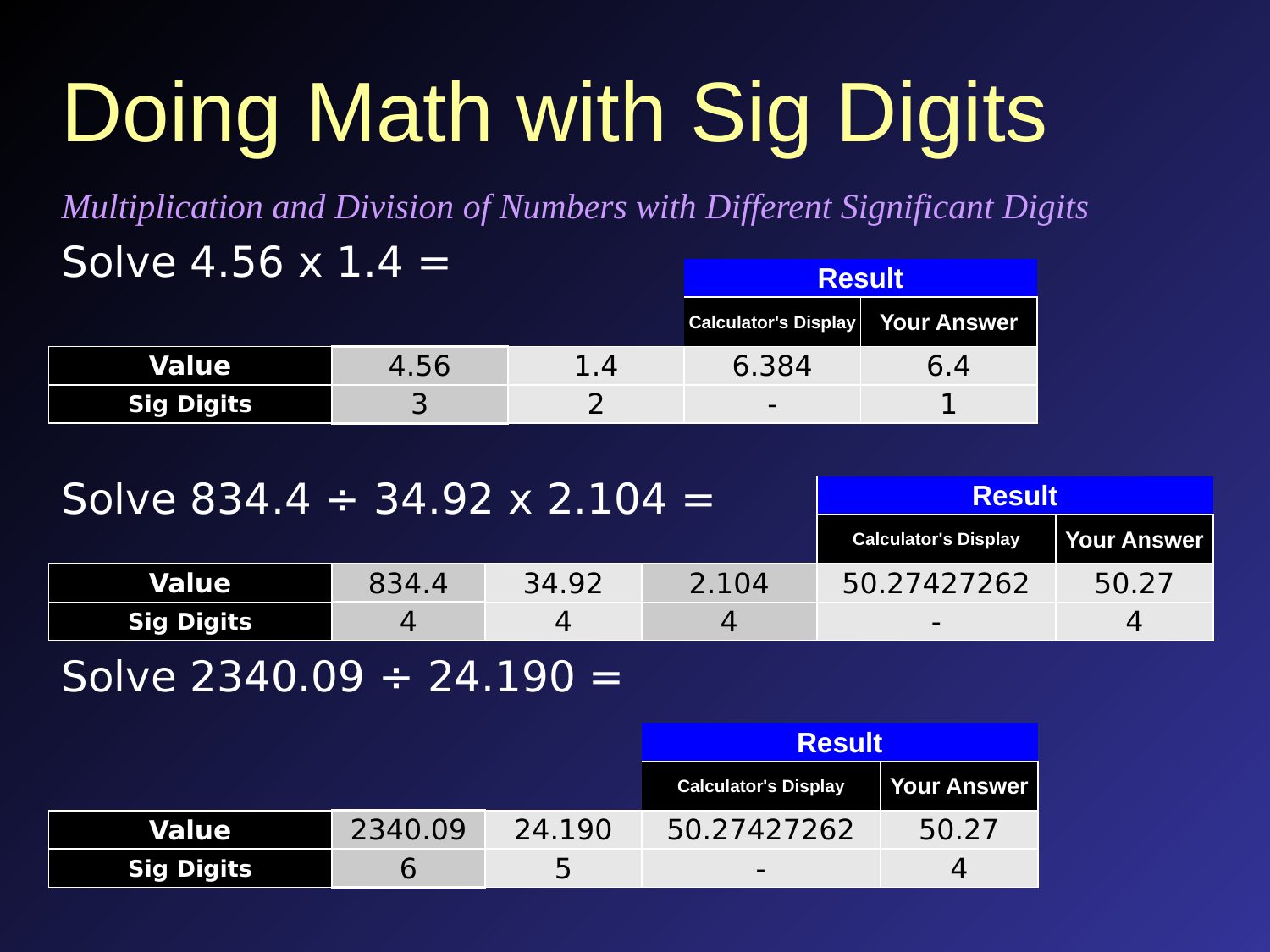

# Doing Math with Sig Digits
Multiplication and Division of Numbers with Different Significant Digits
Solve 4.56 x 1.4 =

Solve 834.4 ÷ 34.92 x 2.104 =

Solve 2340.09 ÷ 24.190 =

|  |  |  | Result |  |
| --- | --- | --- | --- | --- |
|  |  |  | Calculator's Display | Your Answer |
| Value | 4.56 | 1.4 | 6.384 | 6.4 |
| Sig Digits | 3 | 2 | - | 1 |
|  |  |  |  | Result |  |
| --- | --- | --- | --- | --- | --- |
|  |  |  |  | Calculator's Display | Your Answer |
| Value | 834.4 | 34.92 | 2.104 | 50.27427262 | 50.27 |
| Sig Digits | 4 | 4 | 4 | - | 4 |
|  |  |  | Result |  |
| --- | --- | --- | --- | --- |
|  |  |  | Calculator's Display | Your Answer |
| Value | 2340.09 | 24.190 | 50.27427262 | 50.27 |
| Sig Digits | 6 | 5 | - | 4 |